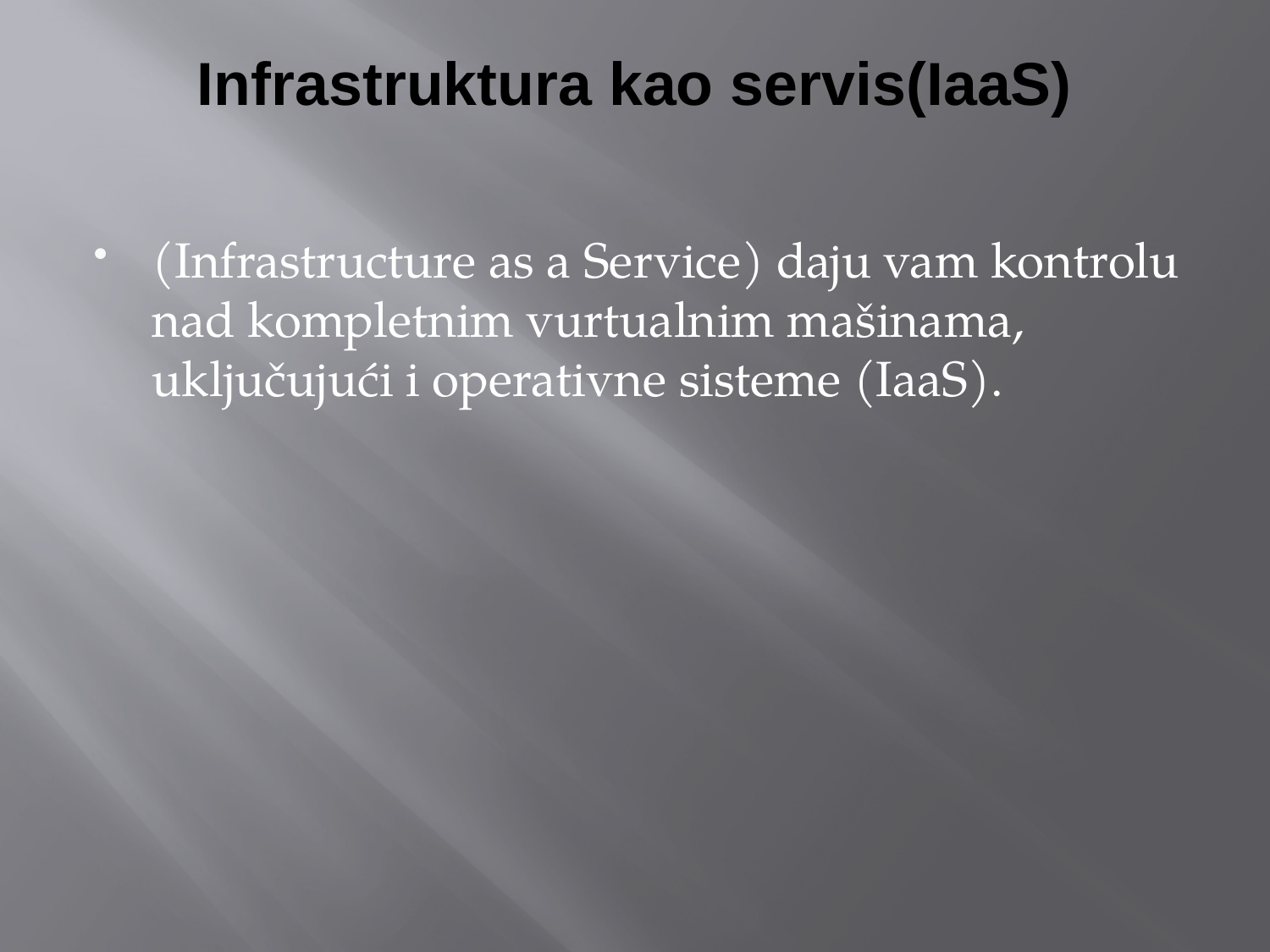

# Infrastruktura kao servis(IaaS)
(Infrastructure as a Service) daju vam kontrolu nad kompletnim vurtualnim mašinama, uključujući i operativne sisteme (IaaS).